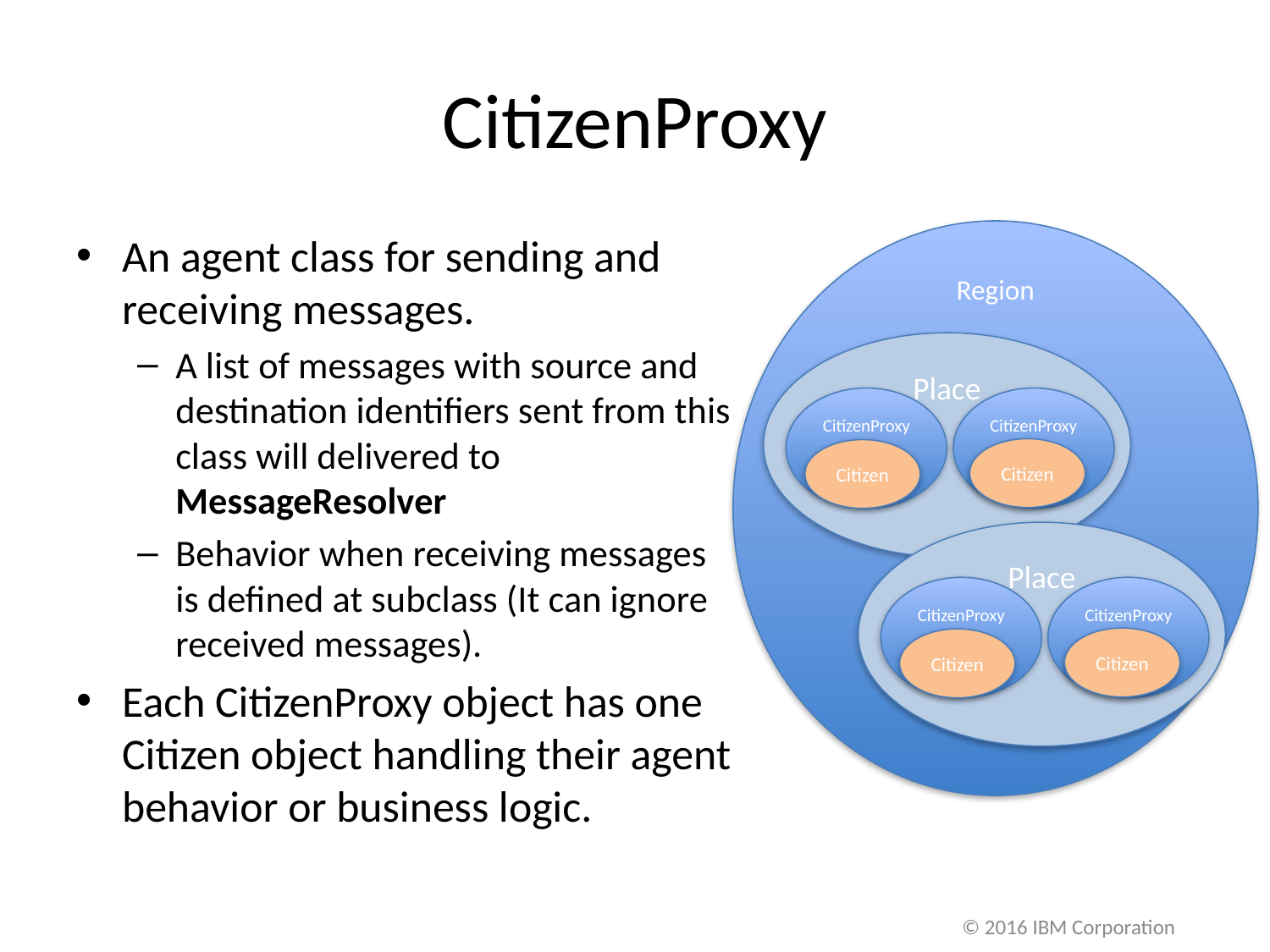

# CitizenProxy
Region

An agent class for sending and receiving messages.
A list of messages with source and destination identifiers sent from this class will delivered to MessageResolver
Behavior when receiving messages is defined at subclass (It can ignore received messages).
Each CitizenProxy object has one Citizen object handling their agent behavior or business logic.

Place

CitizenProxy

CitizenProxy

Citizen
Citizen
Place

CitizenProxy

CitizenProxy

Citizen
Citizen
© 2016 IBM Corporation